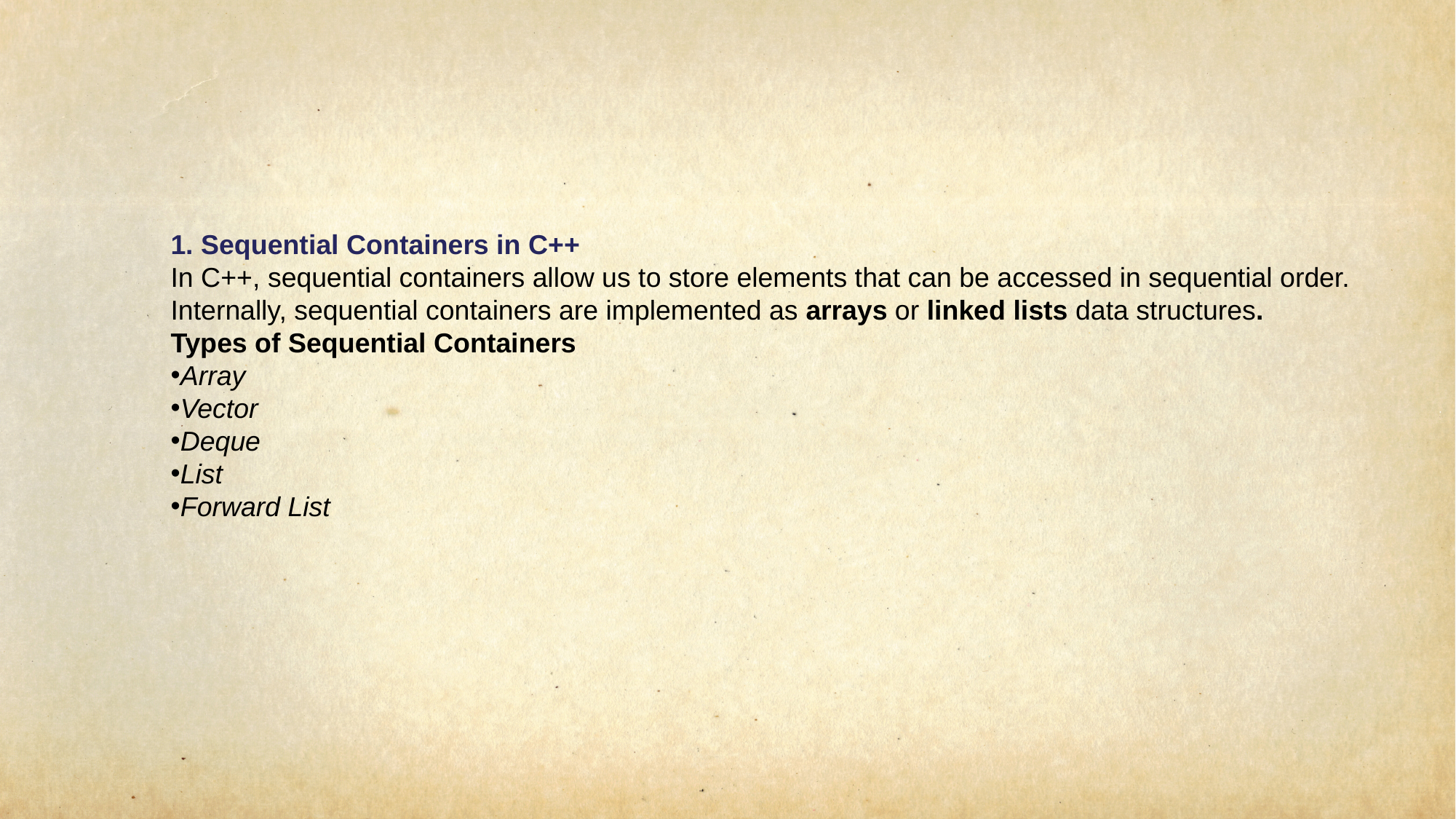

1. Sequential Containers in C++
In C++, sequential containers allow us to store elements that can be accessed in sequential order.
Internally, sequential containers are implemented as arrays or linked lists data structures.
Types of Sequential Containers
Array
Vector
Deque
List
Forward List